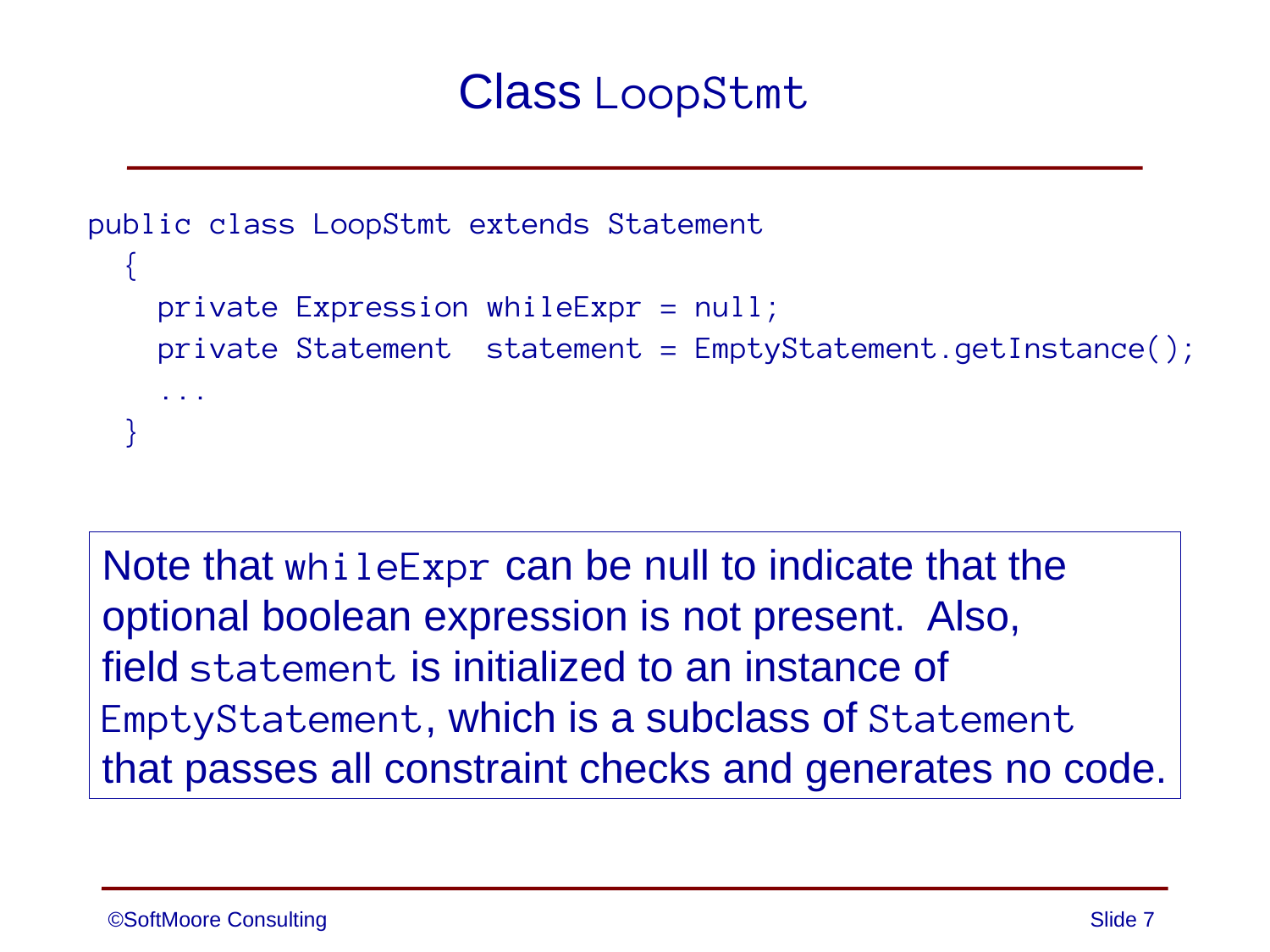

# Class LoopStmt
public class LoopStmt extends Statement
  {
    private Expression whileExpr = null;
    private Statement  statement = EmptyStatement.getInstance();
    ...
  }
Note that whileExpr can be null to indicate that the
optional boolean expression is not present.  Also,
field statement is initialized to an instance of
EmptyStatement, which is a subclass of Statement
that passes all constraint checks and generates no code.
©SoftMoore Consulting
Slide 7